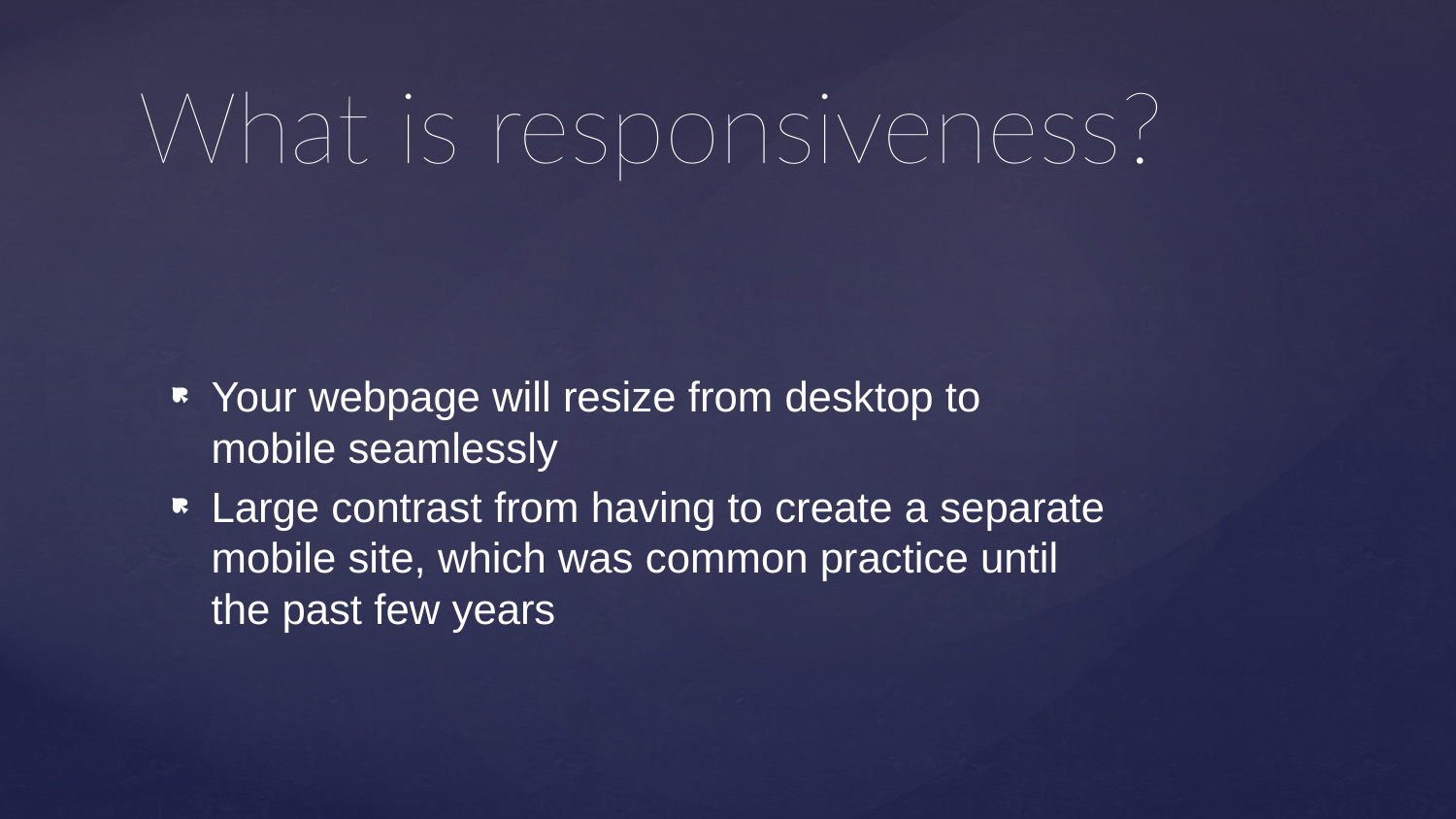

# What is responsiveness?
Your webpage will resize from desktop to mobile seamlessly
Large contrast from having to create a separate mobile site, which was common practice until the past few years